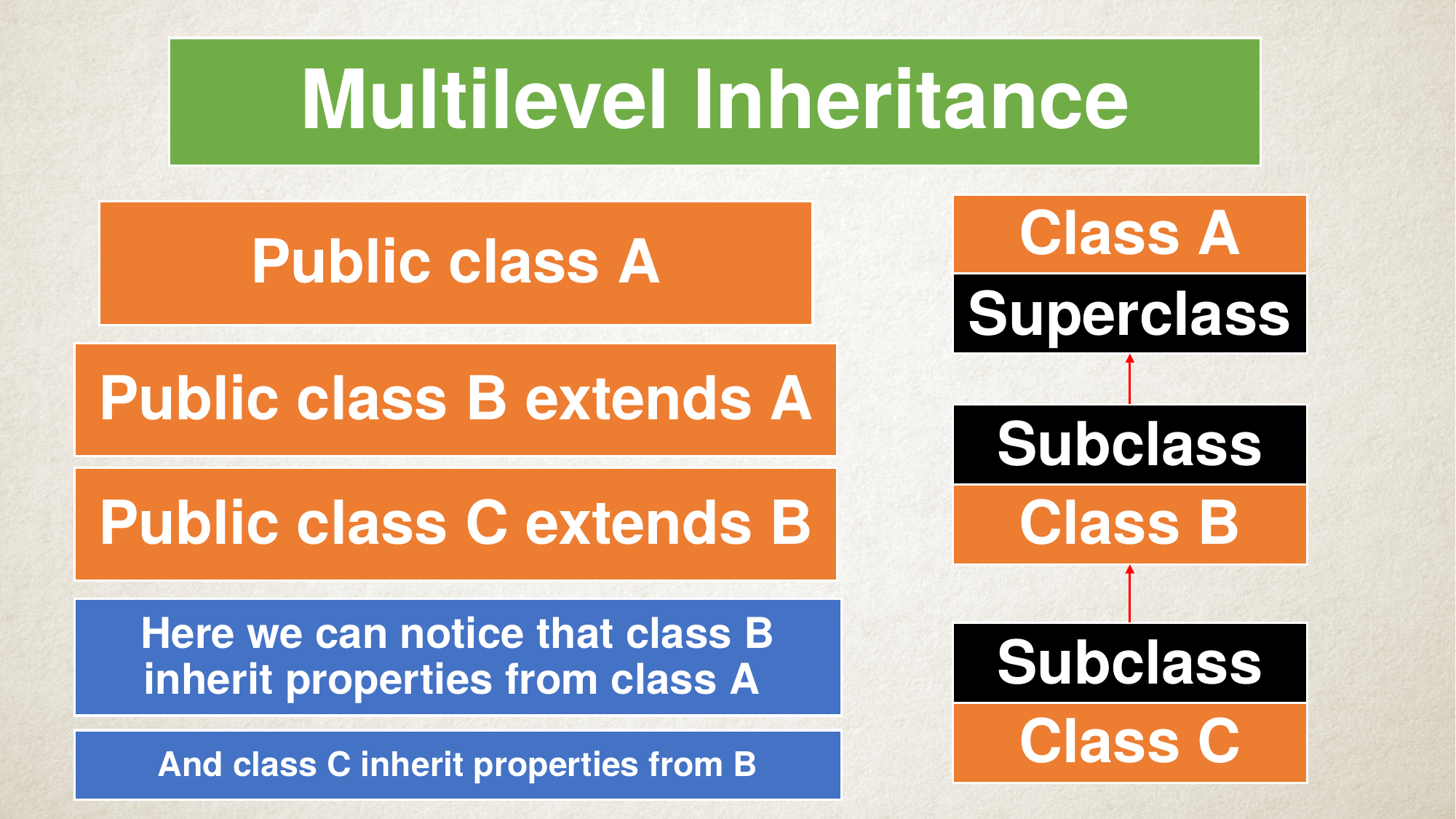

# Multilevel Inheritance

Class A
Public class A
Superclass
Public class B extends A
Subclass
Public class C extends B
Class B
Here we can notice that class B inherit properties from class A
Subclass
Class C
And class C inherit properties from B